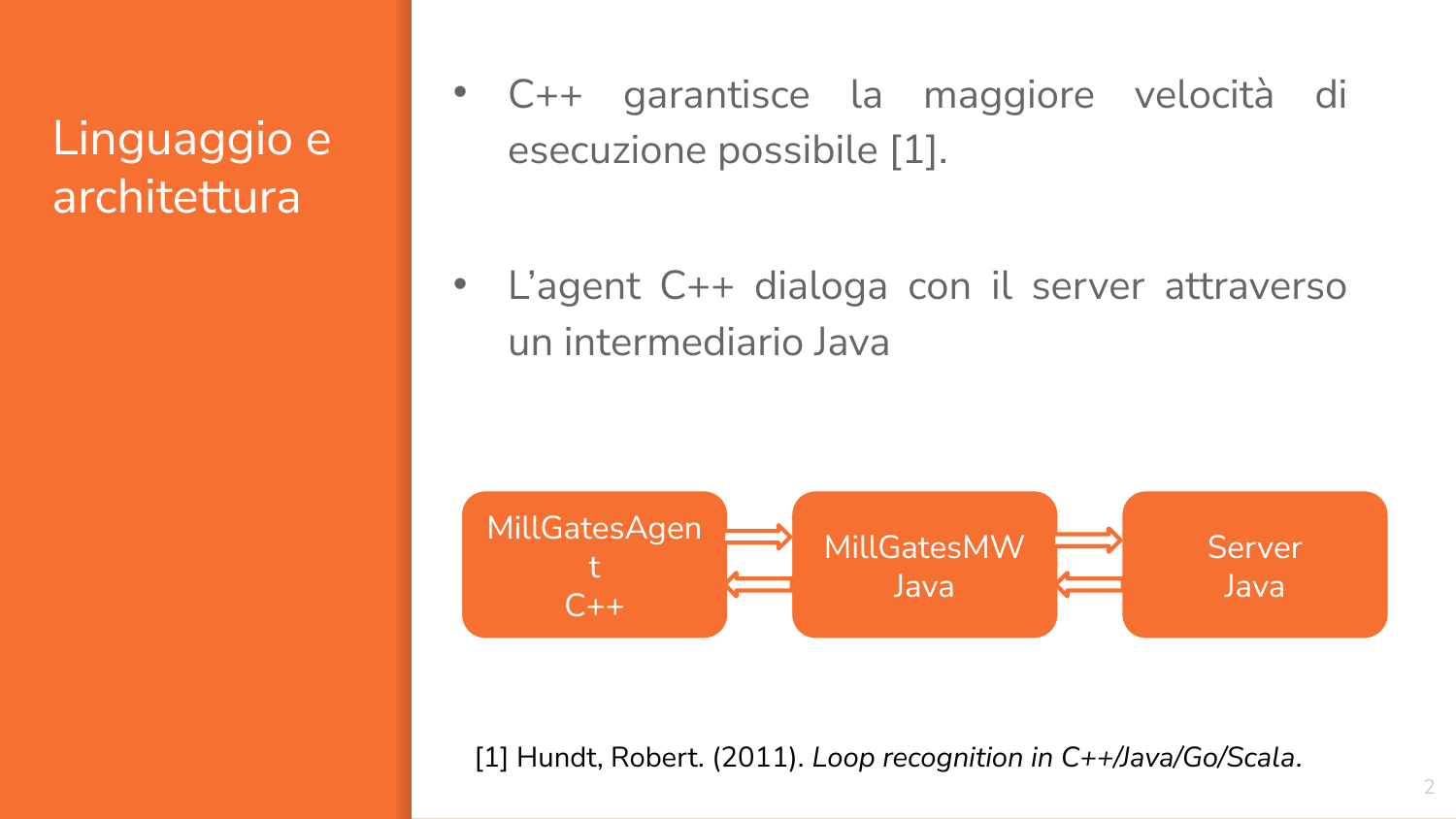

C++ garantisce la maggiore velocità di esecuzione possibile [1].

L’agent C++ dialoga con il server attraverso un intermediario Java

# Linguaggio e architettura
MillGatesAgent
C++
MillGatesMW
Java
Server
Java

[1] Hundt, Robert. (2011). Loop recognition in C++/Java/Go/Scala.
2